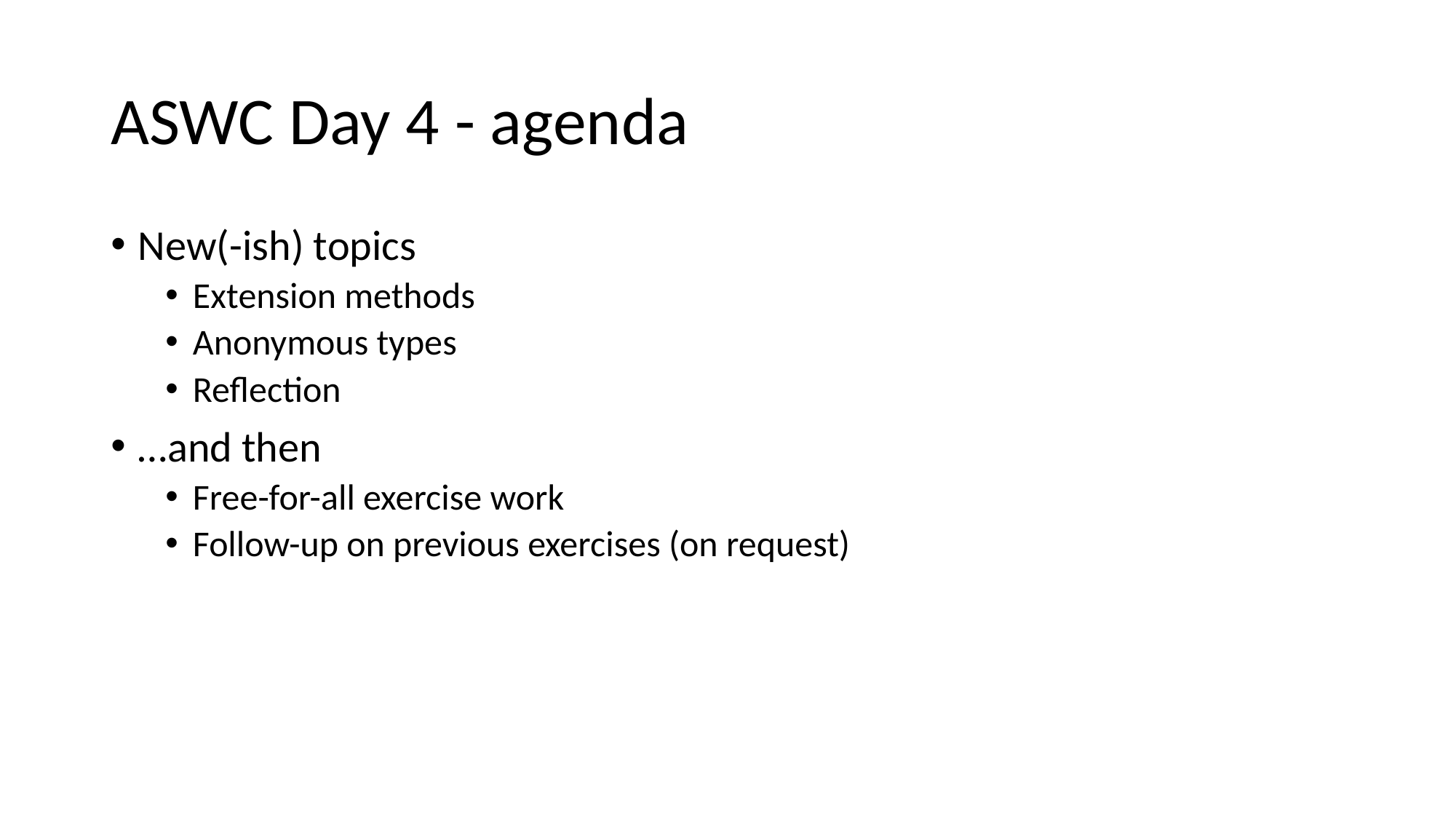

# ASWC Day 4 - agenda
New(-ish) topics
Extension methods
Anonymous types
Reflection
…and then
Free-for-all exercise work
Follow-up on previous exercises (on request)